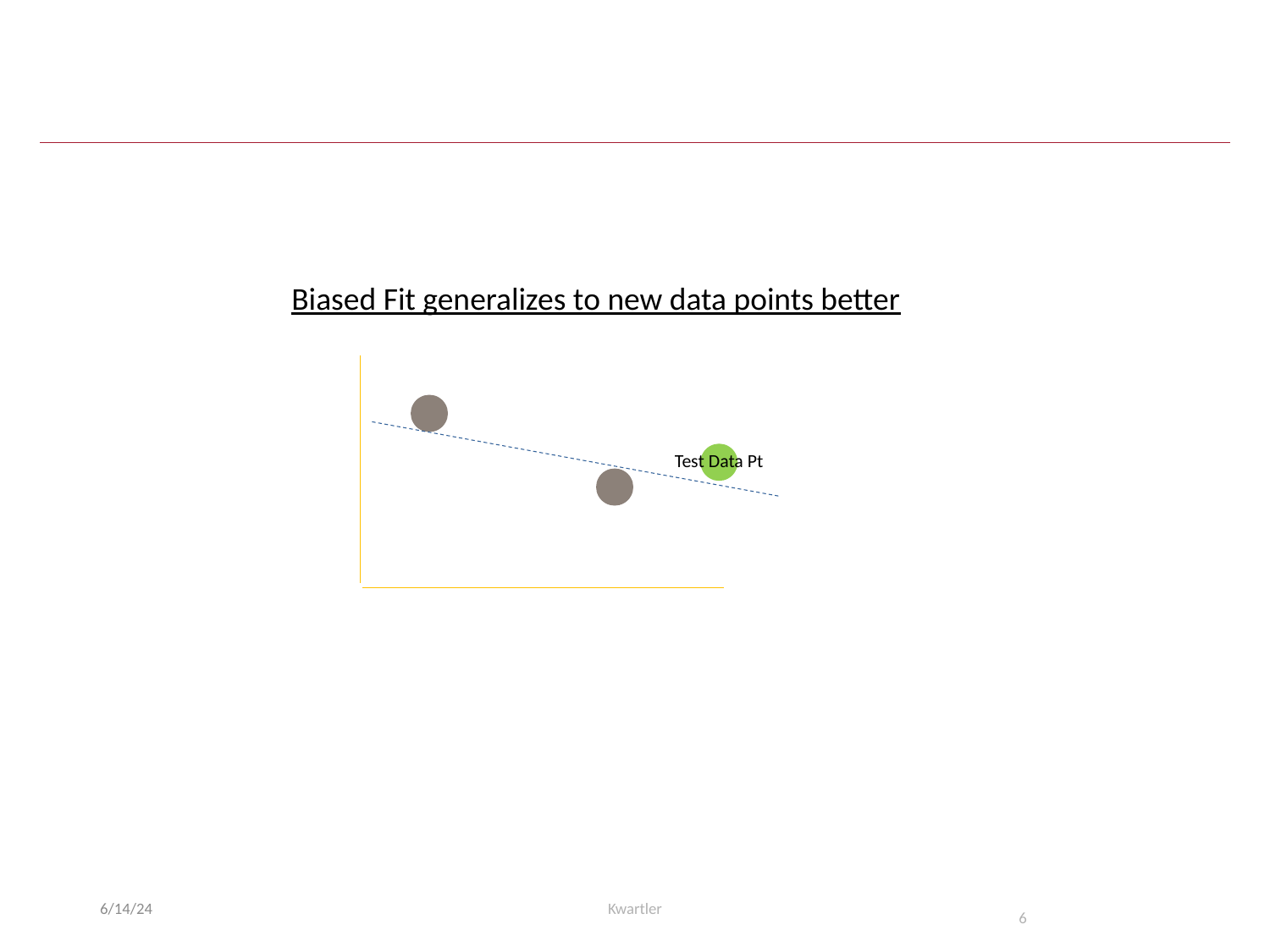

#
Biased Fit generalizes to new data points better

Test Data Pt

6/14/24
Kwartler
6